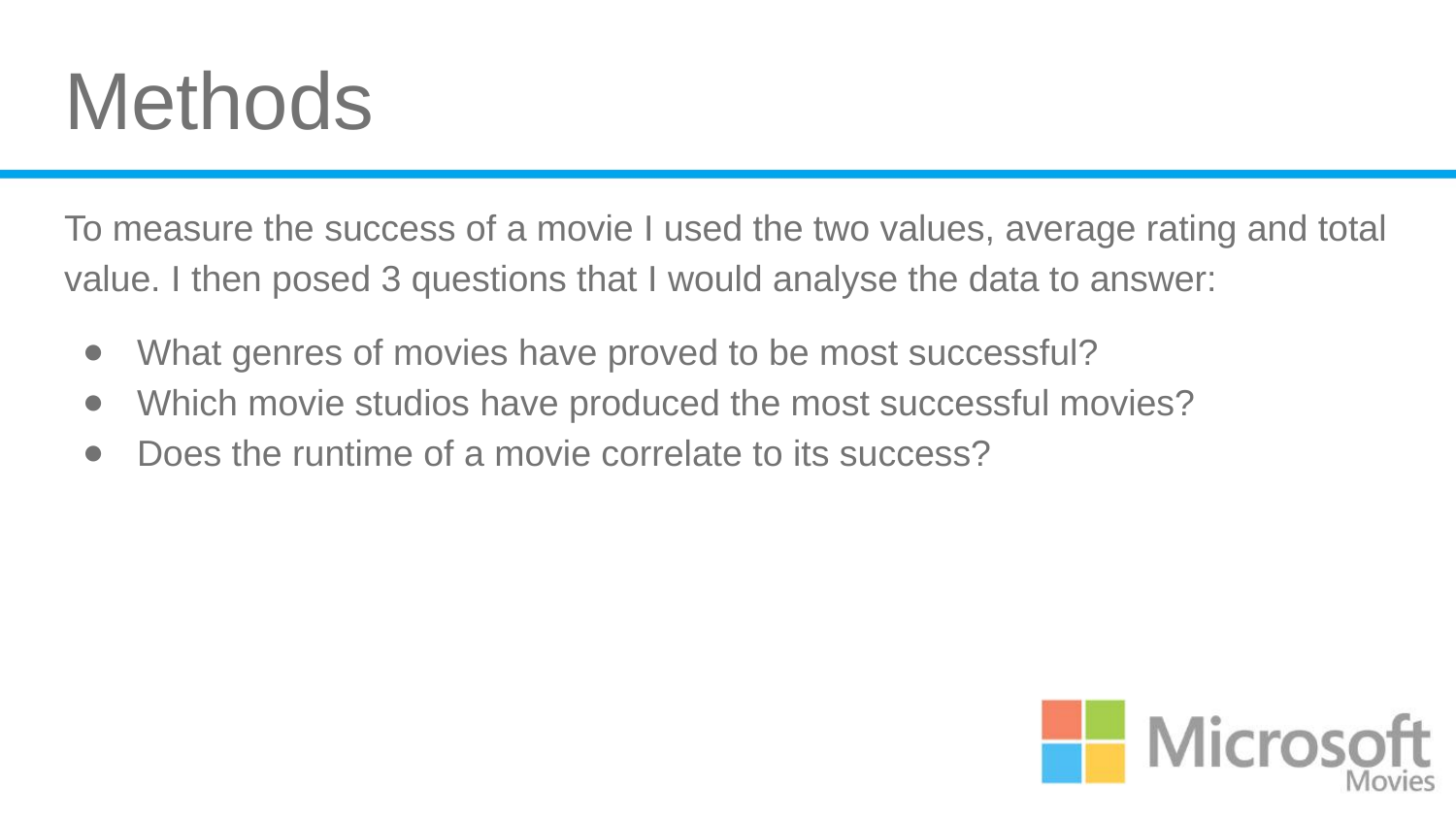

# Methods
To measure the success of a movie I used the two values, average rating and total value. I then posed 3 questions that I would analyse the data to answer:
What genres of movies have proved to be most successful?
Which movie studios have produced the most successful movies?
Does the runtime of a movie correlate to its success?